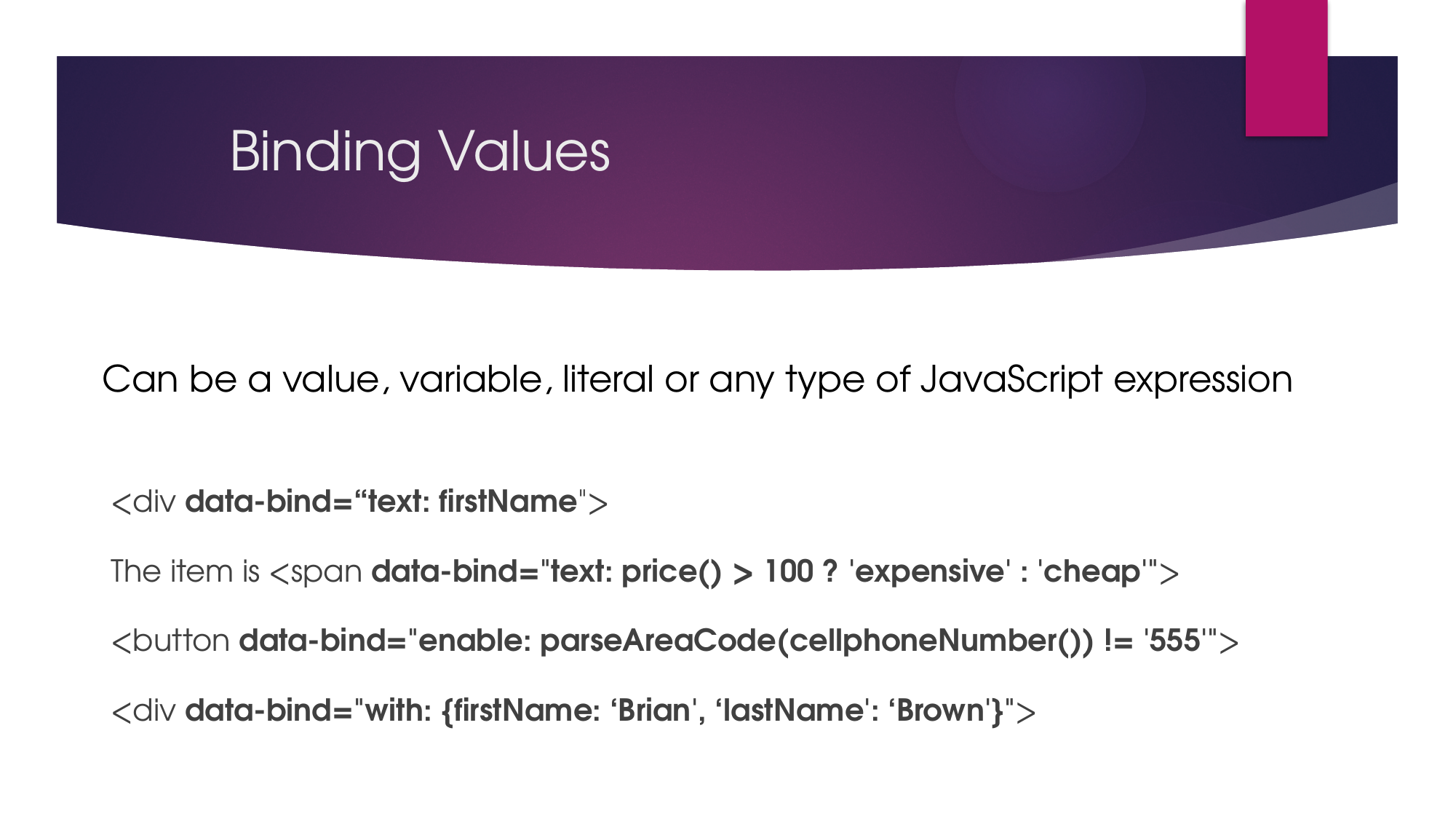

# Binding Values

<div data-bind=“text: firstName">
The item is <span data-bind="text: price() > 100 ? 'expensive' : 'cheap'">
<button data-bind="enable: parseAreaCode(cellphoneNumber()) != '555'">
<div data-bind="with: {firstName: ‘Brian', ‘lastName': ‘Brown'}">
Can be a value, variable, literal or any type of JavaScript expression